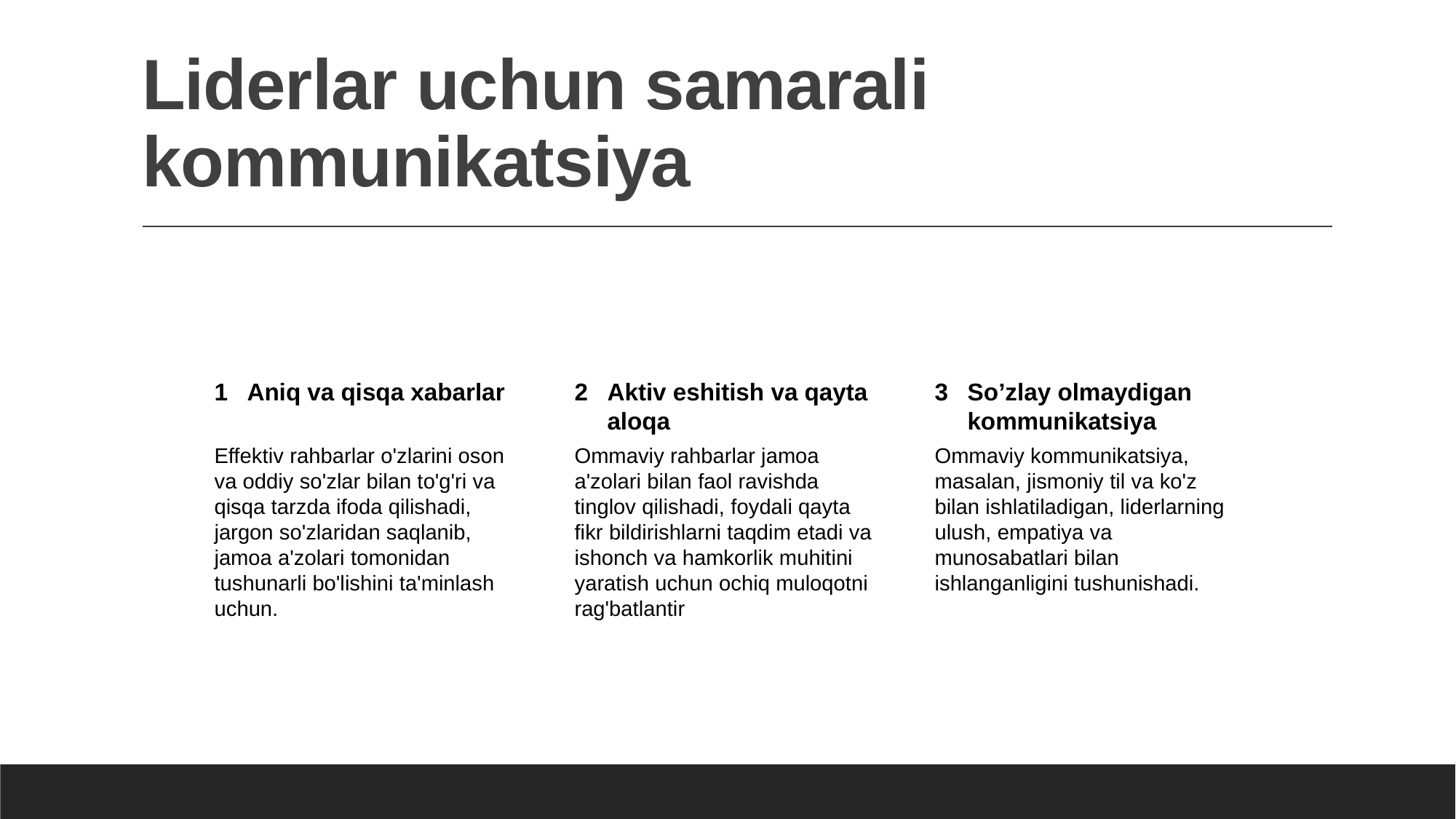

# Liderlar uchun samarali kommunikatsiya
1
Aniq va qisqa xabarlar
2
Aktiv eshitish va qayta aloqa
3
So’zlay olmaydigan kommunikatsiya
Effektiv rahbarlar o'zlarini oson va oddiy so'zlar bilan to'g'ri va qisqa tarzda ifoda qilishadi, jargon so'zlaridan saqlanib, jamoa a'zolari tomonidan tushunarli bo'lishini ta'minlash uchun.
Ommaviy rahbarlar jamoa a'zolari bilan faol ravishda tinglov qilishadi, foydali qayta fikr bildirishlarni taqdim etadi va ishonch va hamkorlik muhitini yaratish uchun ochiq muloqotni rag'batlantir
Ommaviy kommunikatsiya, masalan, jismoniy til va ko'z bilan ishlatiladigan, liderlarning ulush, empatiya va munosabatlari bilan ishlanganligini tushunishadi.